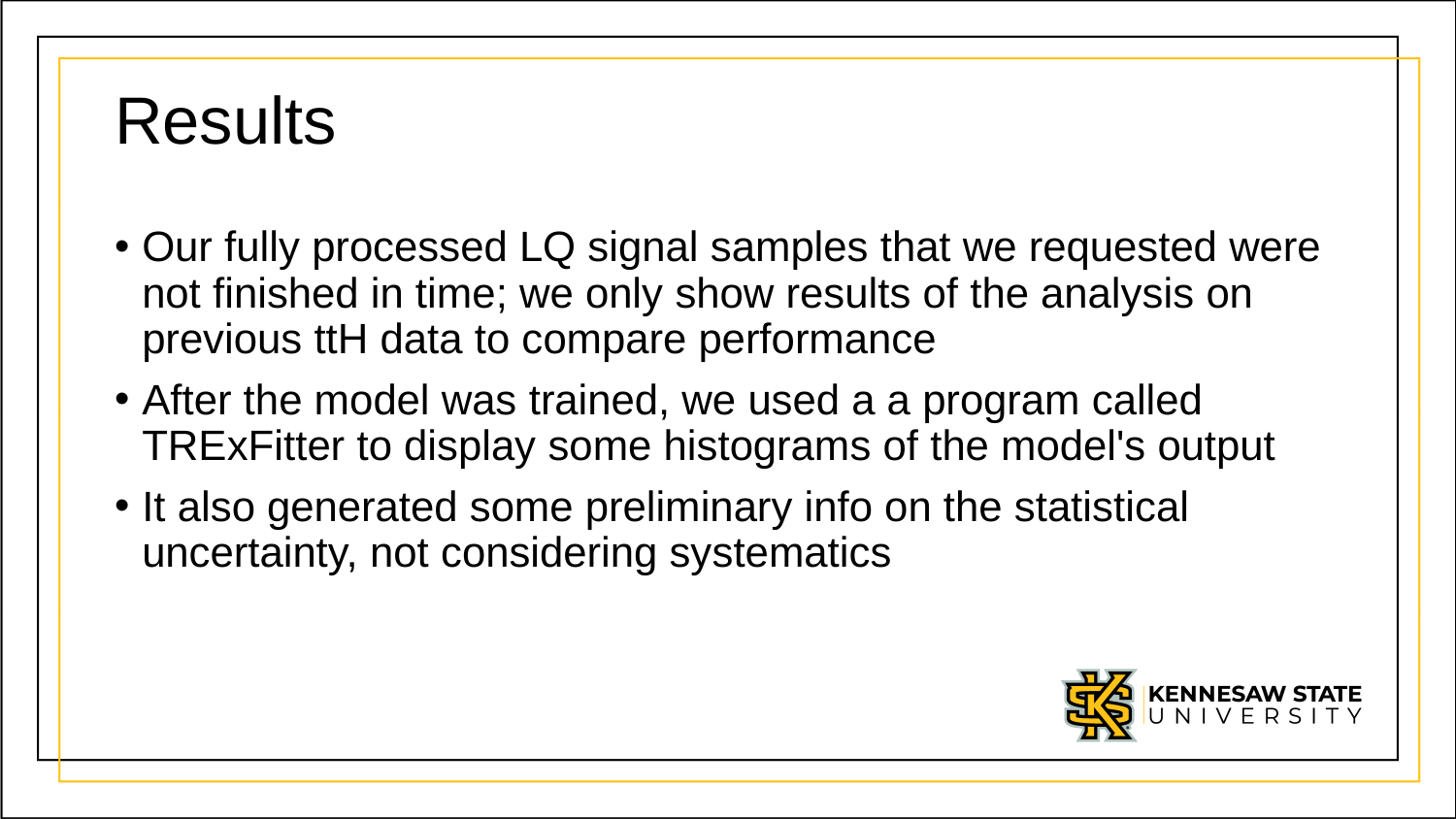

# Results
Our fully processed LQ signal samples that we requested were not finished in time; we only show results of the analysis on previous ttH data to compare performance
After the model was trained, we used a a program called TRExFitter to display some histograms of the model's output
It also generated some preliminary info on the statistical uncertainty, not considering systematics